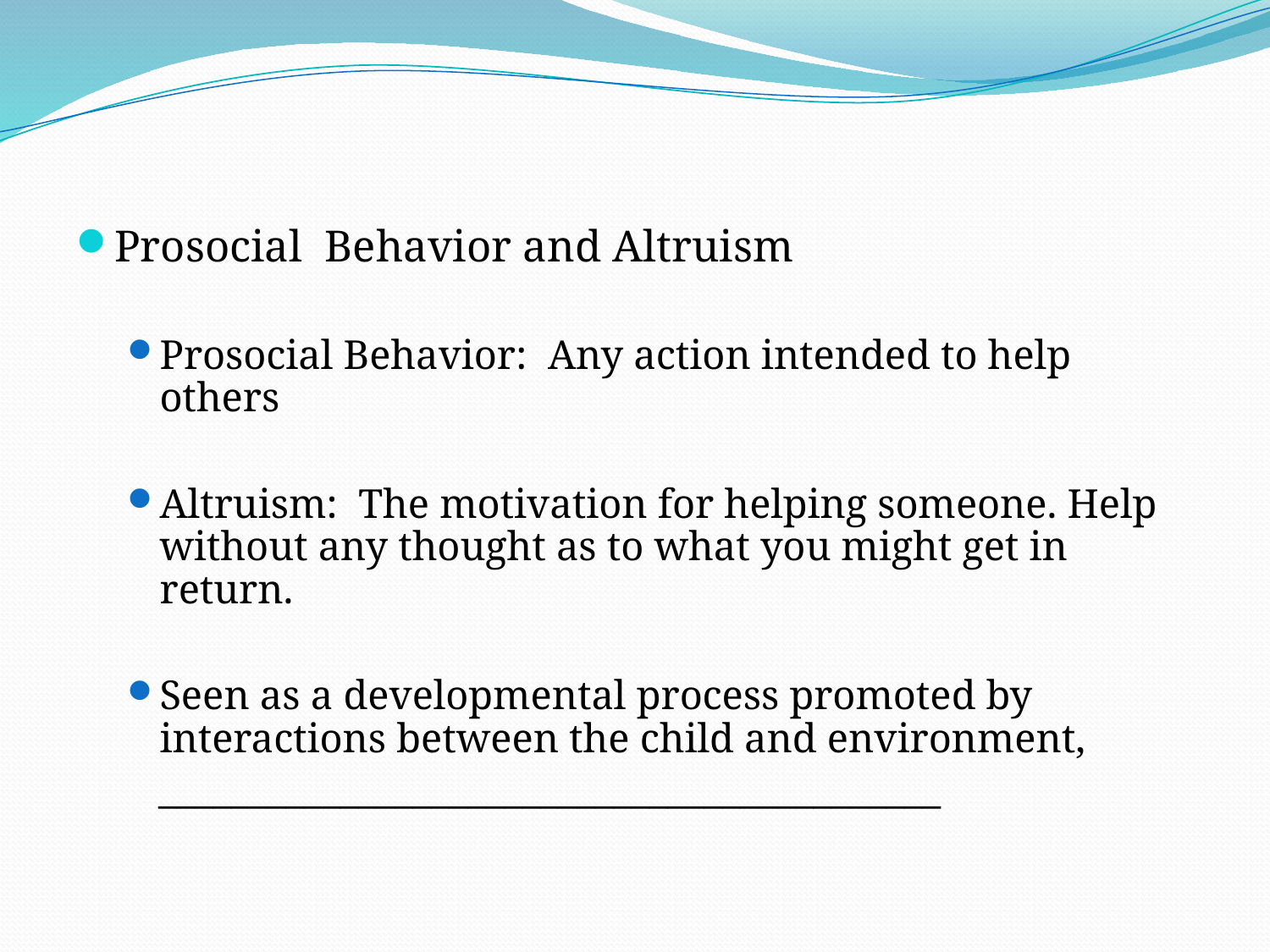

#

Prosocial  Behavior and Altruism

Prosocial Behavior:  Any action intended to help others

Altruism:  The motivation for helping someone. Help without any thought as to what you might get in return.

Seen as a developmental process promoted by interactions between the child and environment,
   ___________________________________________